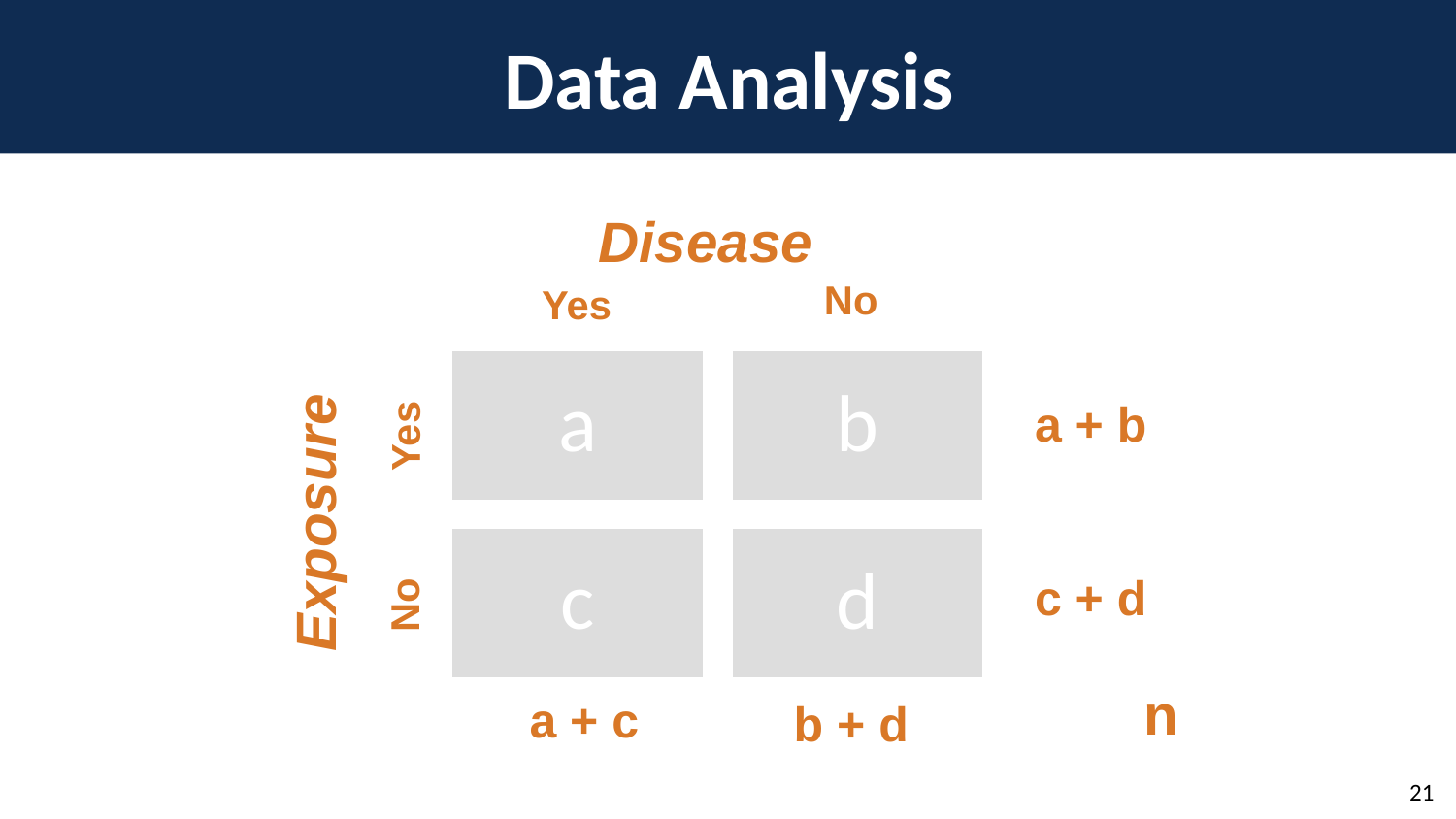

# Data Analysis
Disease
No
Yes
a
b
c
d
a + b
Yes
Exposure
c + d
No
n
a + c
b + d